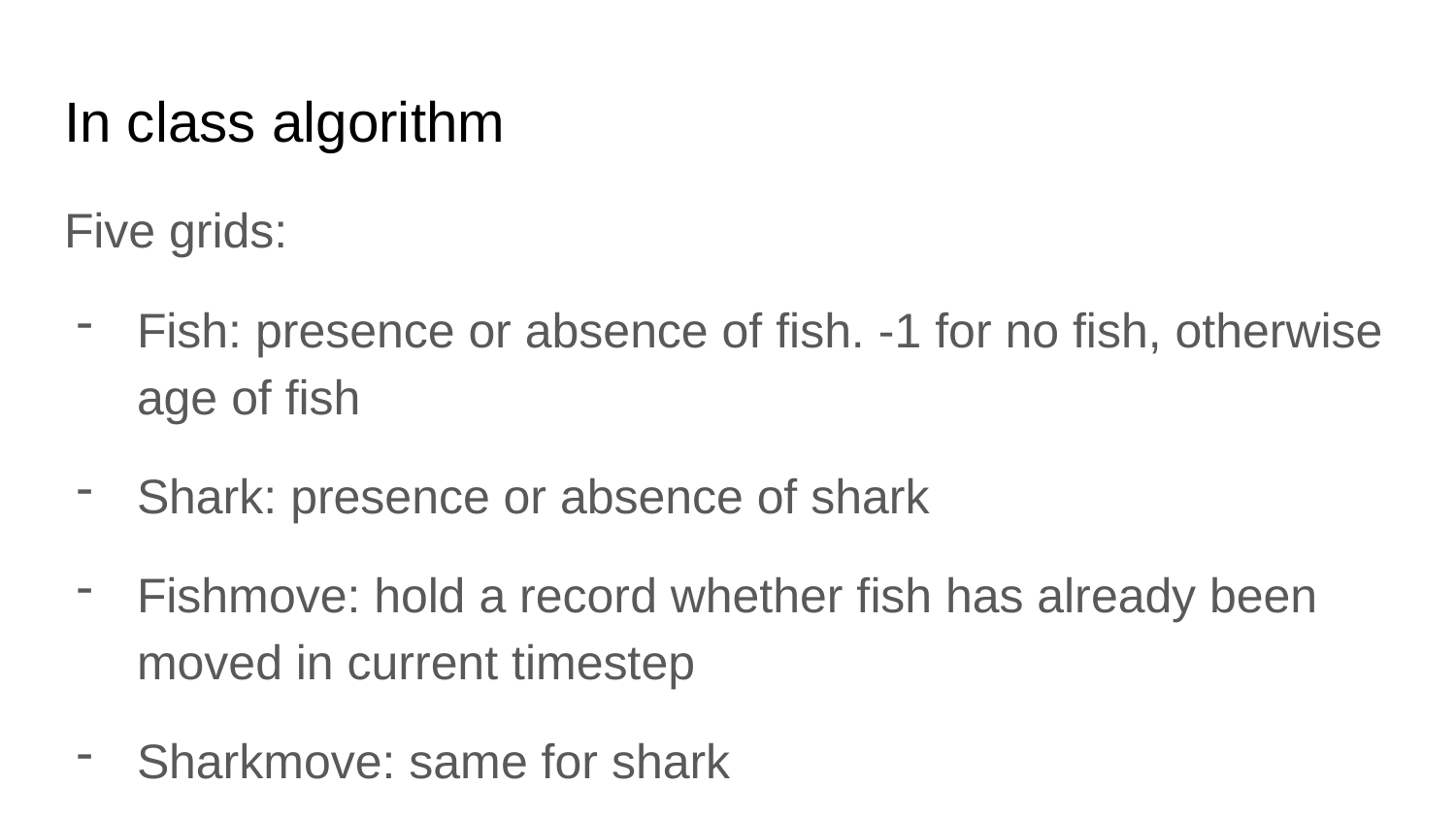

# In class algorithm
Five grids:
Fish: presence or absence of fish. -1 for no fish, otherwise age of fish
Shark: presence or absence of shark
Fishmove: hold a record whether fish has already been moved in current timestep
Sharkmove: same for shark
Sharkstarve: stores time when shark has last eaten